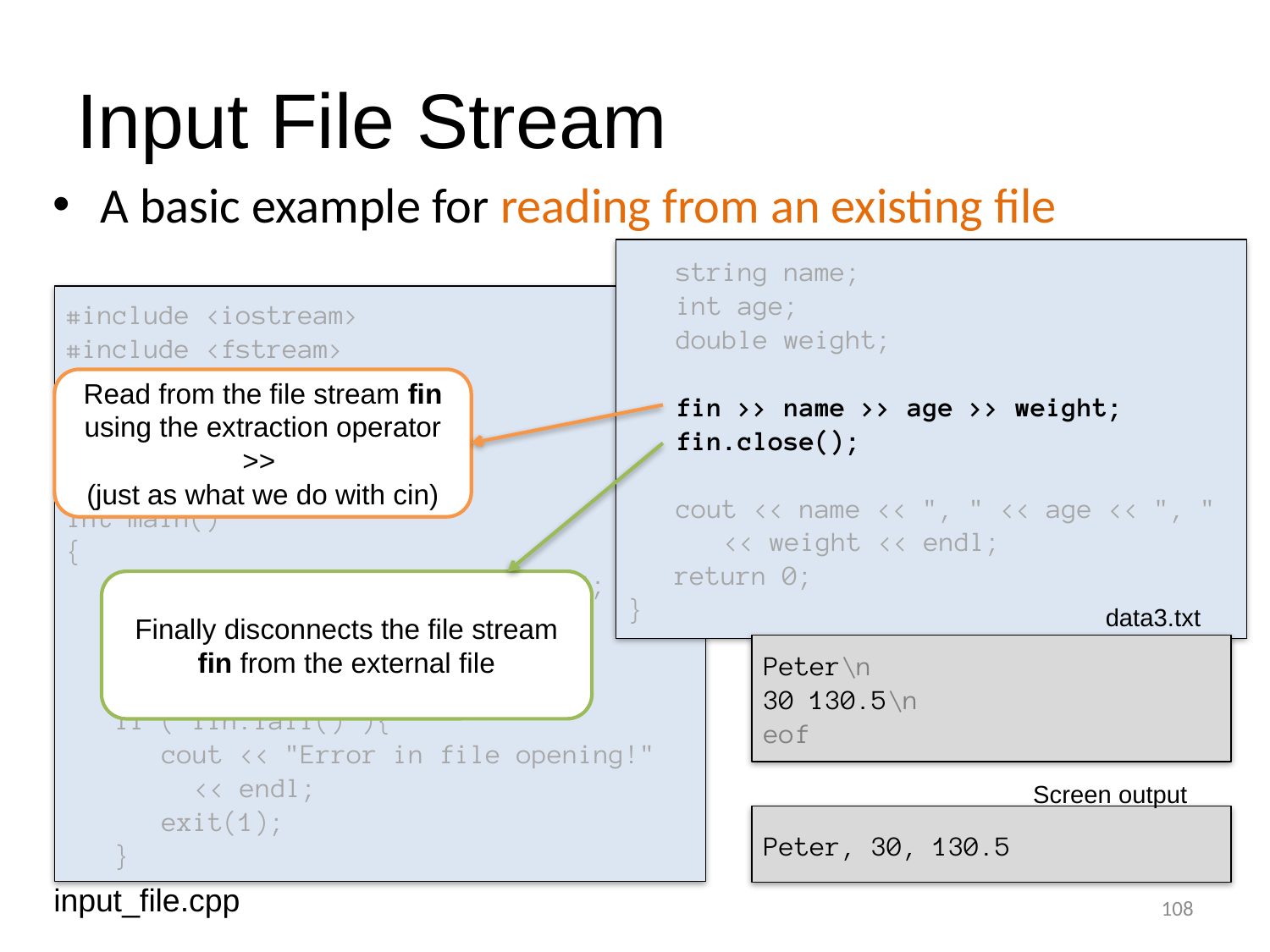

# Input File Stream
A basic example for reading from an existing file
	string name;
	int age;
	double weight;

	fin >> name >> age >> weight;
  	fin.close();

	cout << name << ", " << age << ", "
		<< weight << endl;
   return 0;
}
#include <iostream>
#include <fstream>
#include <cstdlib>
#include <string>
using namespace std;

int main()
{
   char filename[80] = "data3.txt";
   ifstream fin;
	fin.open(filename);

	if ( fin.fail() ){
		cout << "Error in file opening!"
			<< endl;
 		exit(1);
 	}
Read from the file stream fin using the extraction operator >>
(just as what we do with cin)
Finally disconnects the file stream fin from the external file
data3.txt
Peter\n
30 130.5\n
eof
Screen output
Peter, 30, 130.5
input_file.cpp
108